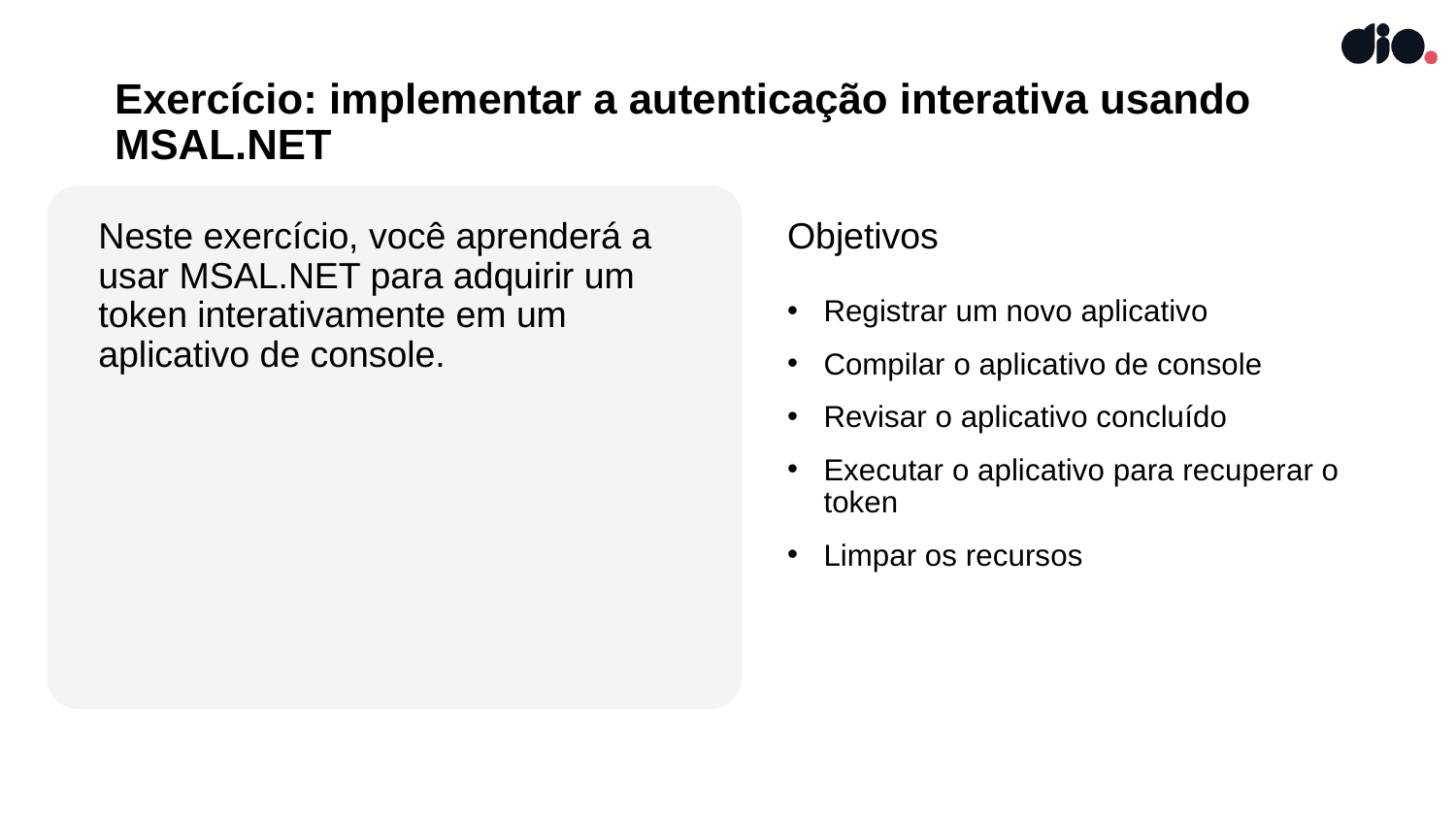

# Exercício: implementar a autenticação interativa usando MSAL.NET
Neste exercício, você aprenderá a usar MSAL.NET para adquirir um token interativamente em um aplicativo de console.
Objetivos
Registrar um novo aplicativo
Compilar o aplicativo de console
Revisar o aplicativo concluído
Executar o aplicativo para recuperar o token
Limpar os recursos